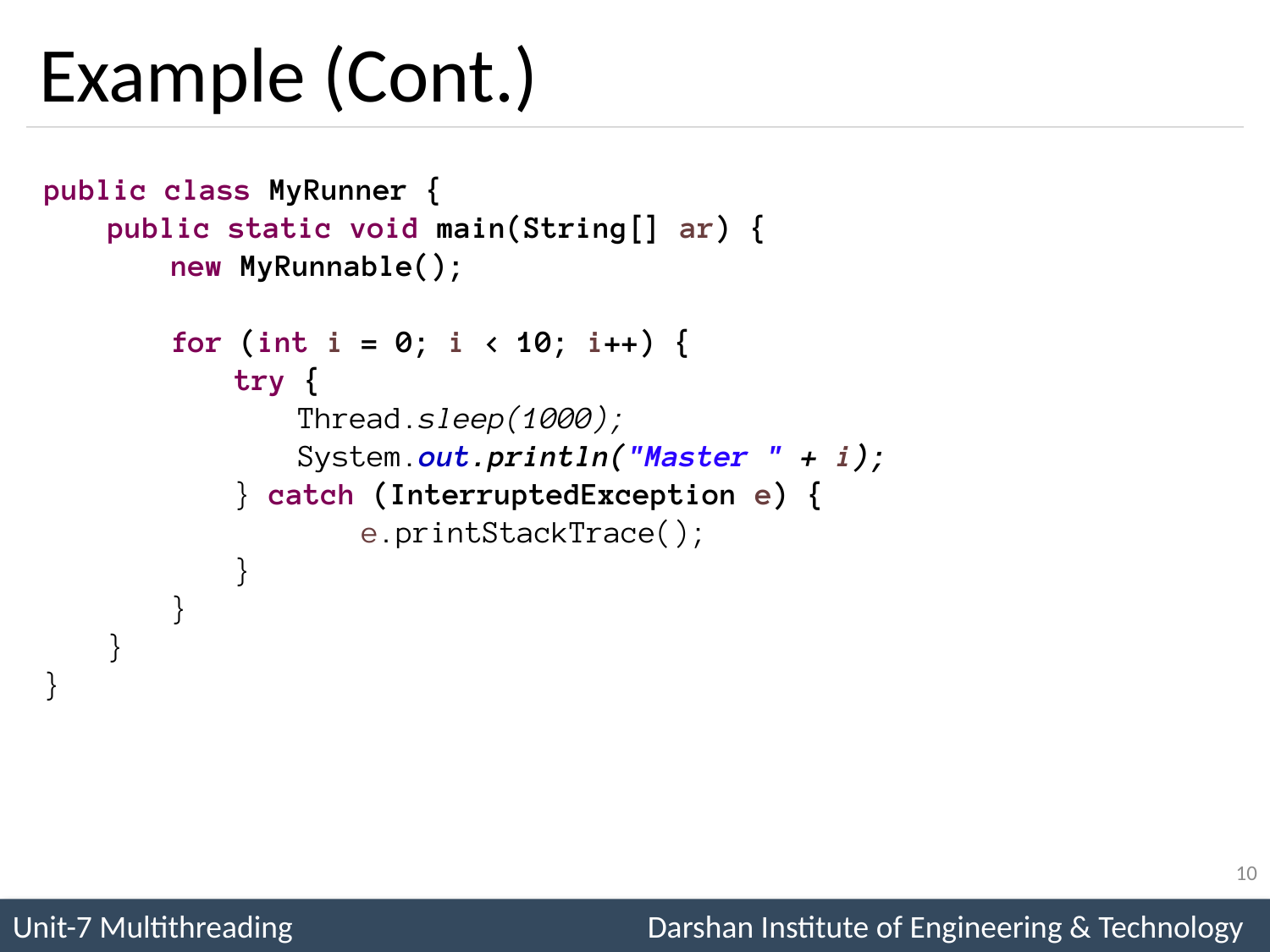

# Example (Cont.)
public class MyRunner {
public static void main(String[] ar) {
new MyRunnable();

for (int i = 0; i < 10; i++) {
try {
Thread.sleep(1000);
System.out.println("Master " + i);
} catch (InterruptedException e) {
	e.printStackTrace();
}
}
}
}
10